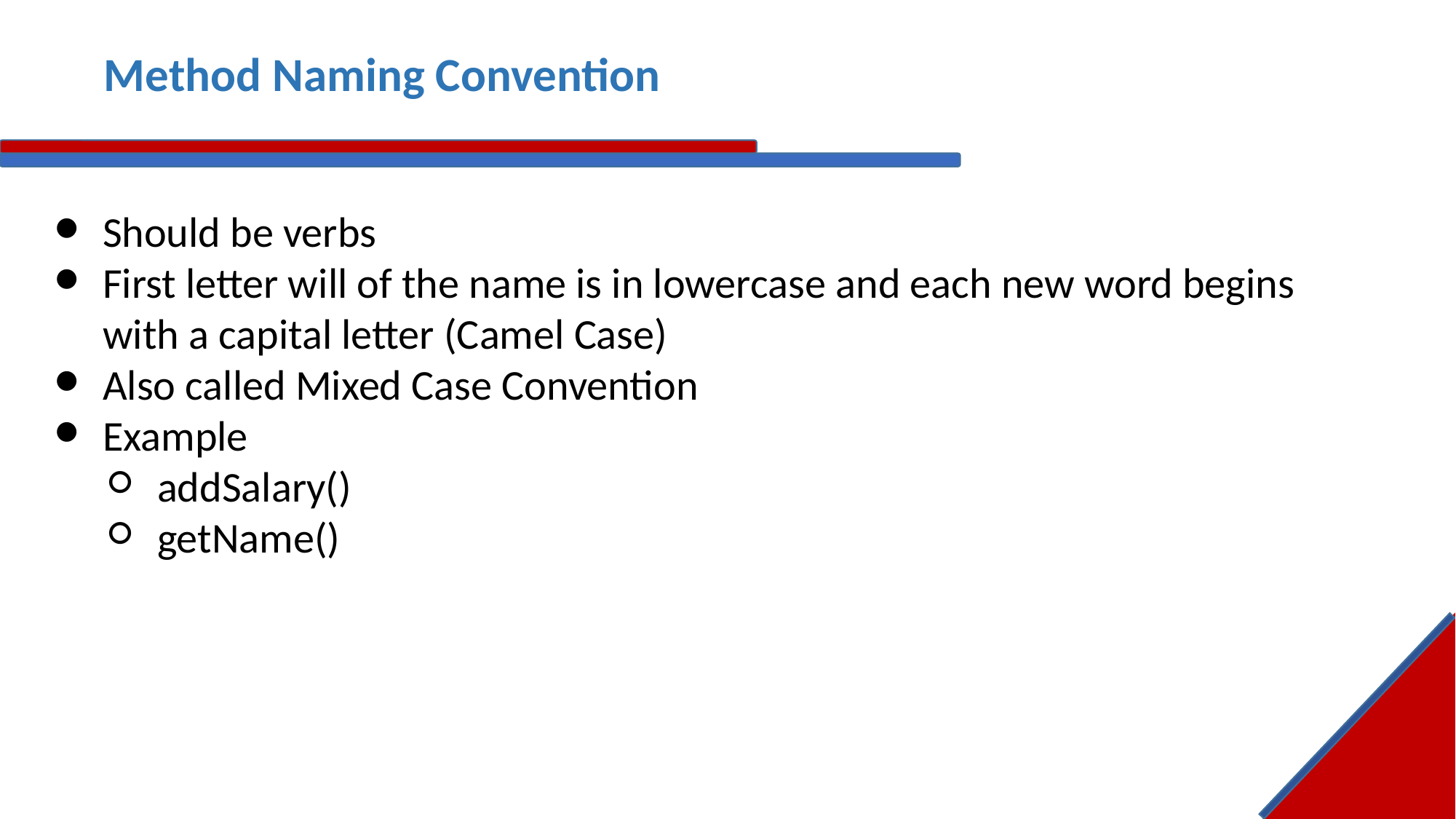

# Method Naming Convention

Should be verbs
First letter will of the name is in lowercase and each new word begins with a capital letter (Camel Case)
Also called Mixed Case Convention
Example
addSalary()
getName()